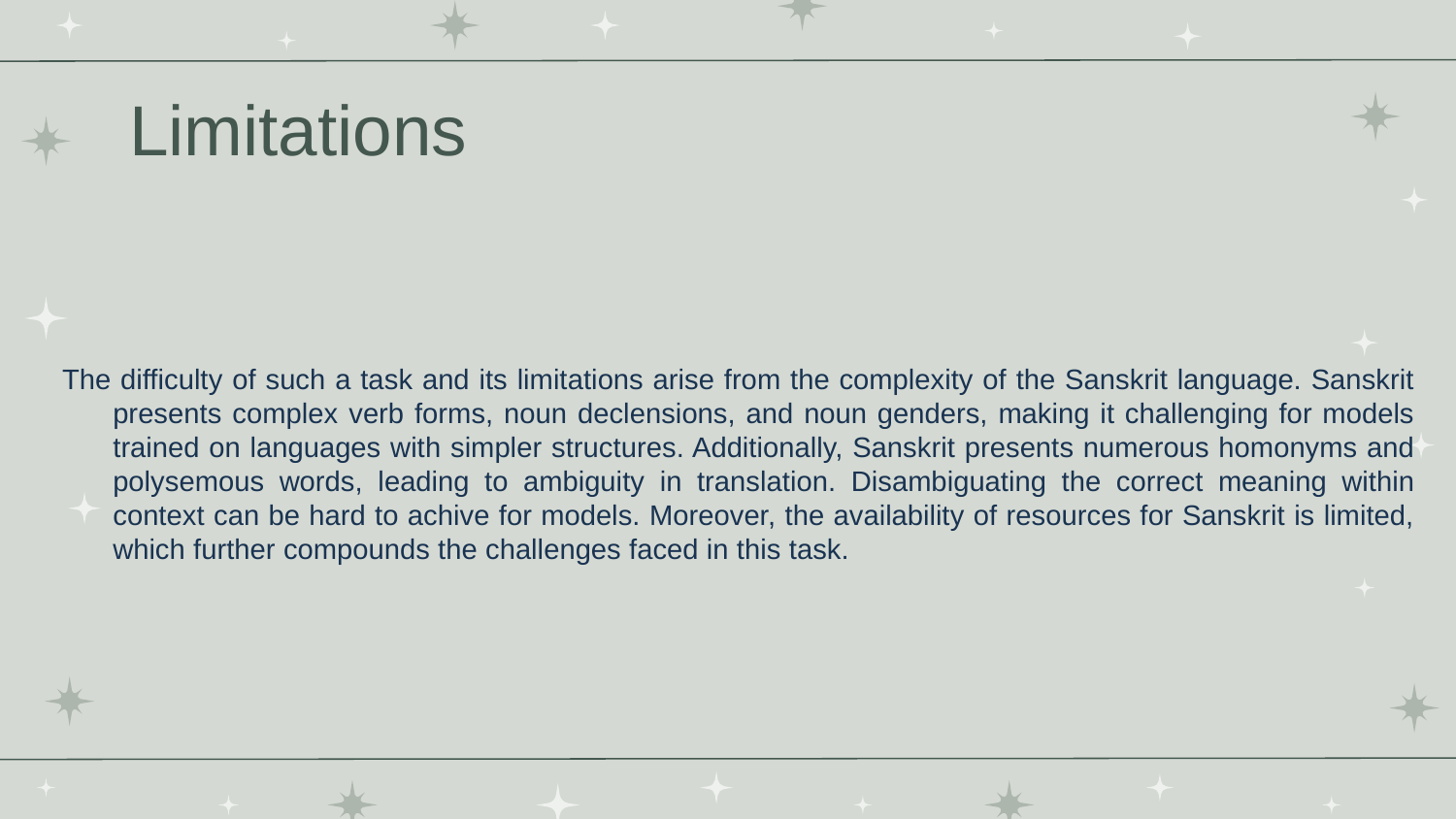

# Limitations
The difficulty of such a task and its limitations arise from the complexity of the Sanskrit language. Sanskrit presents complex verb forms, noun declensions, and noun genders, making it challenging for models trained on languages with simpler structures. Additionally, Sanskrit presents numerous homonyms and polysemous words, leading to ambiguity in translation. Disambiguating the correct meaning within context can be hard to achive for models. Moreover, the availability of resources for Sanskrit is limited, which further compounds the challenges faced in this task.